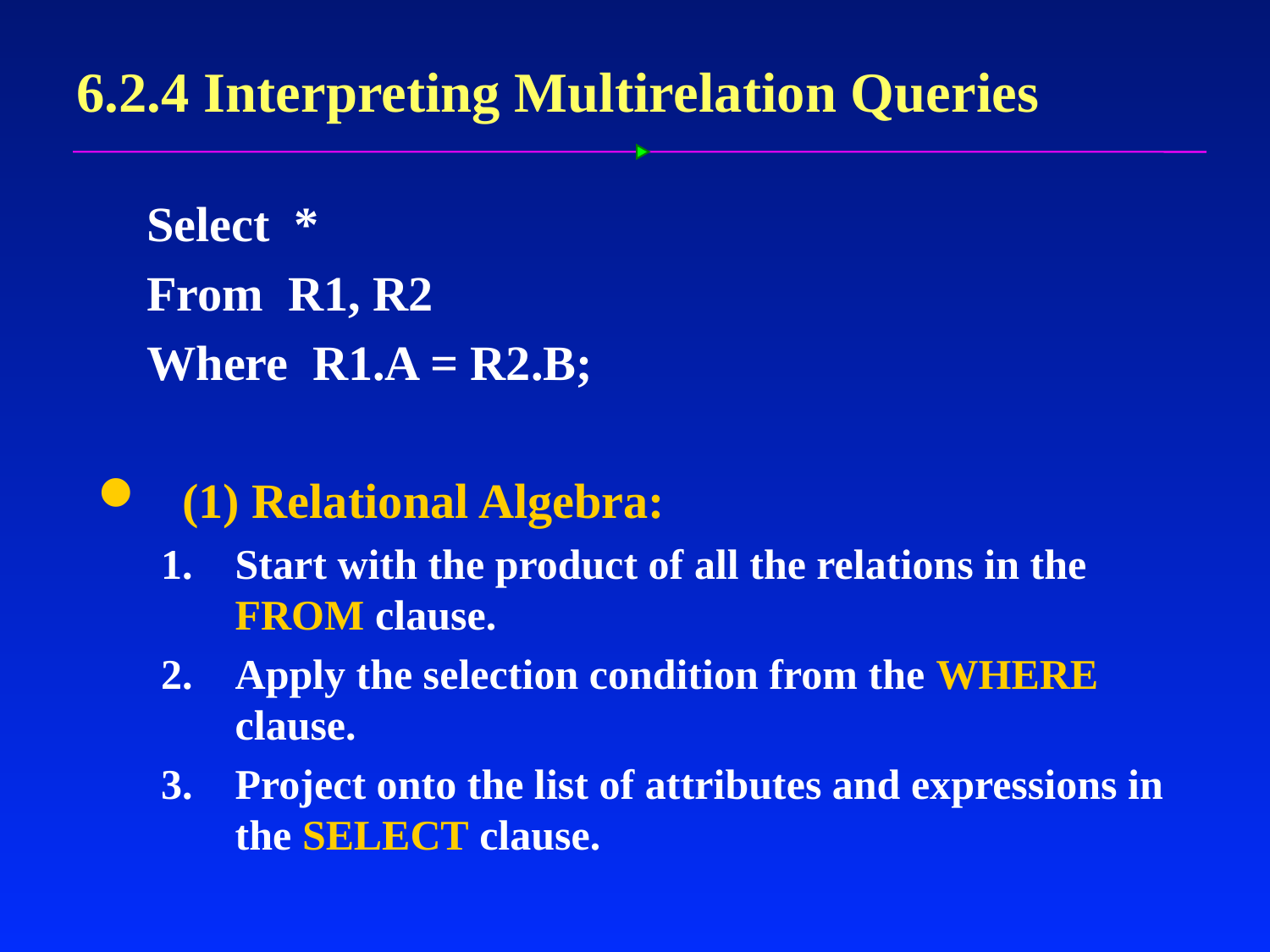

# 6.2.4 Interpreting Multirelation Queries

    Select  *
    From  R1, R2
    Where  R1.A = R2.B;

(1) Relational Algebra:
Start with the product of all the relations in the FROM clause.
Apply the selection condition from the WHERE clause.
Project onto the list of attributes and expressions in the SELECT clause.